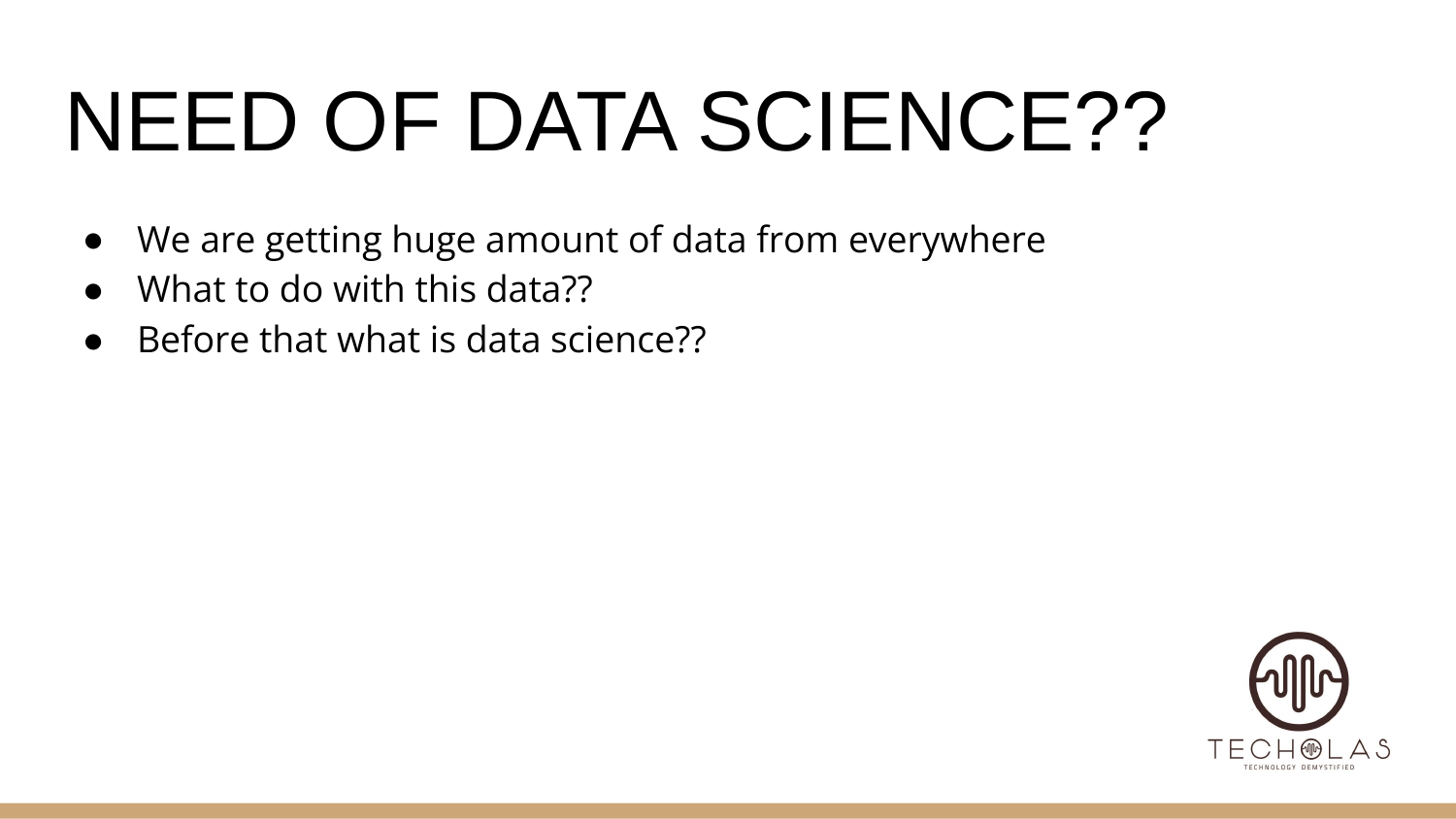

# NEED OF DATA SCIENCE??
We are getting huge amount of data from everywhere
What to do with this data??
Before that what is data science??